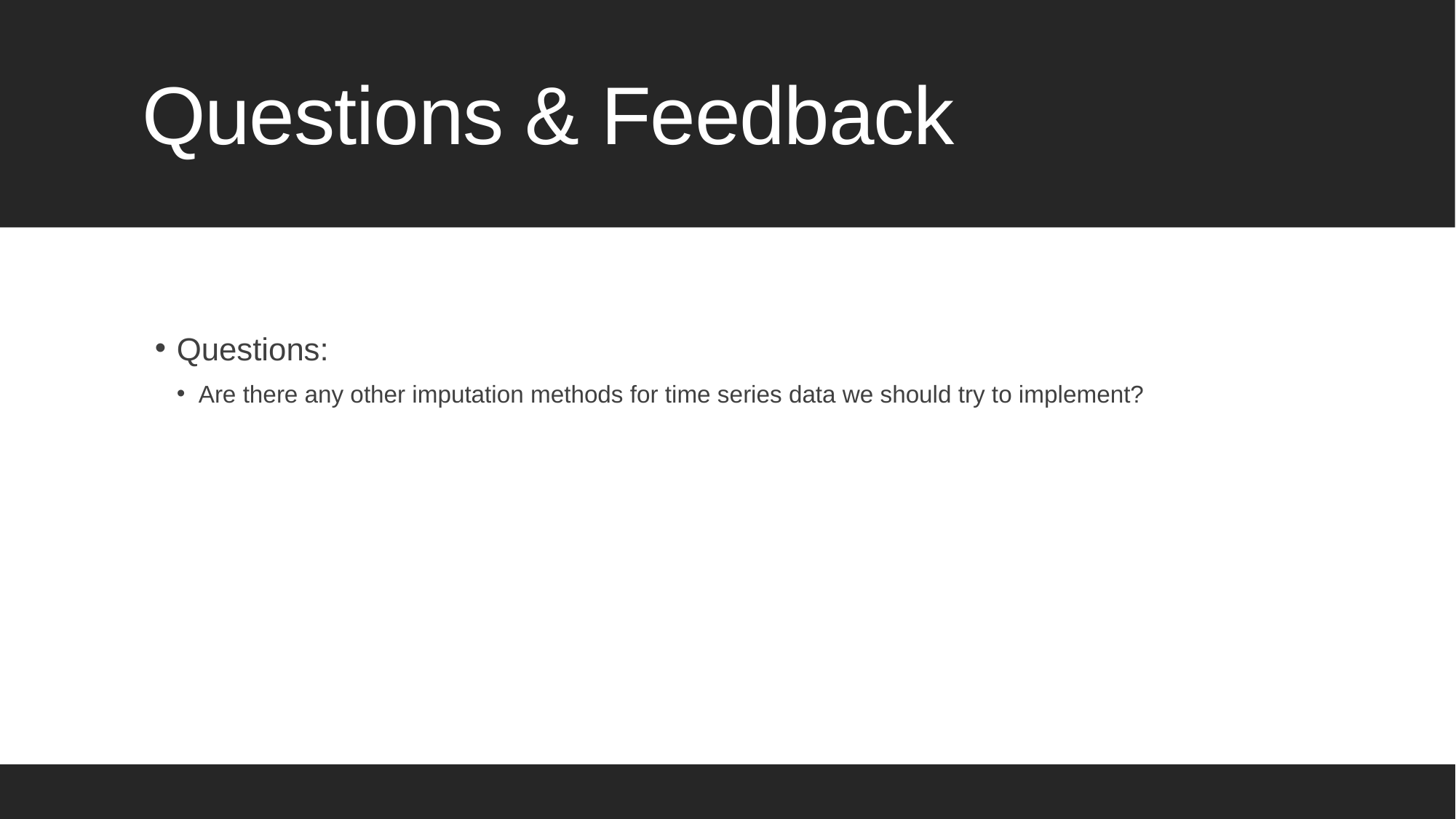

# Questions & Feedback
Questions:
Are there any other imputation methods for time series data we should try to implement?

9